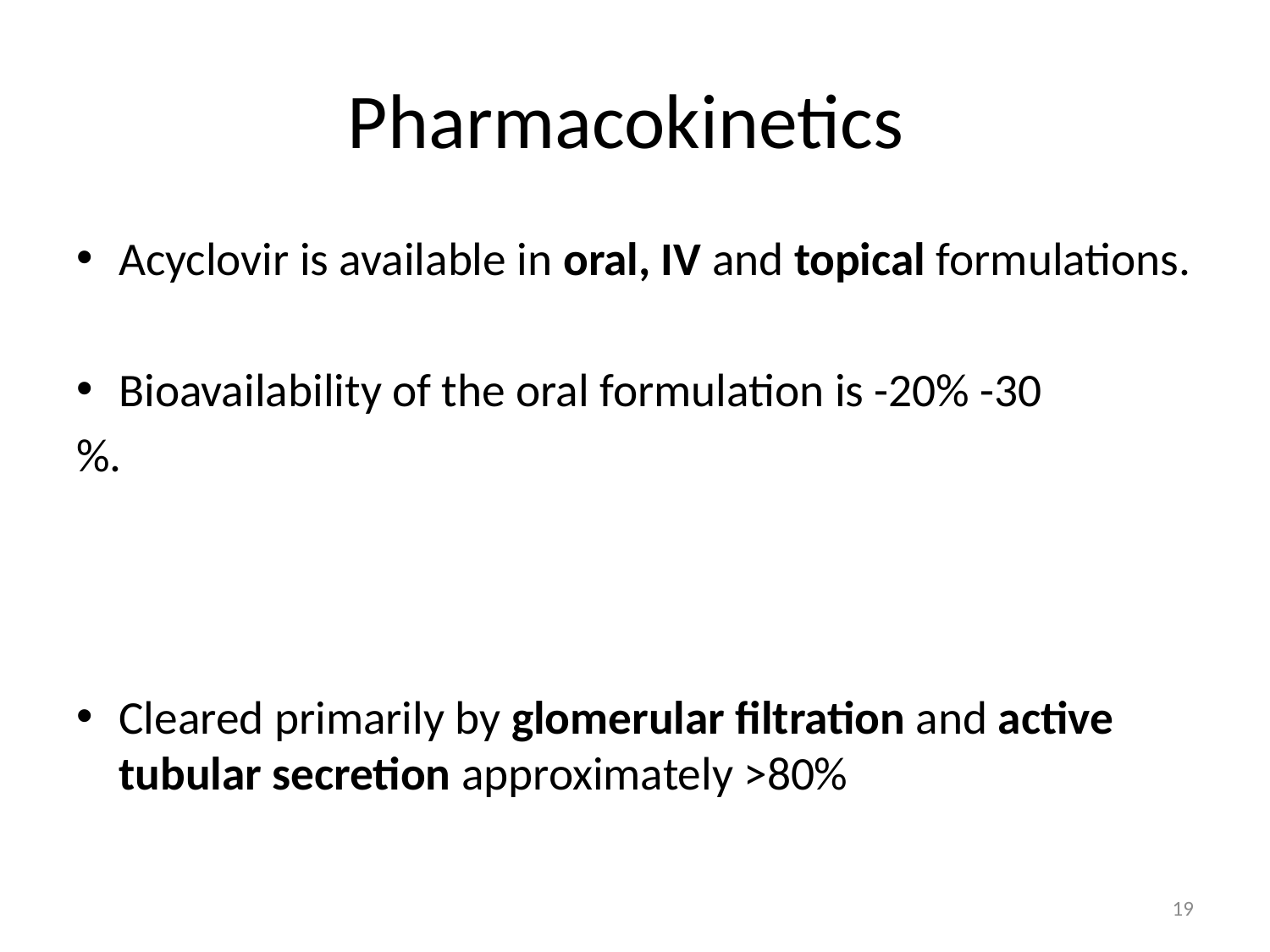

# Pharmacokinetics
Acyclovir is available in oral, IV and topical formulations.

Bioavailability of the oral formulation is -20% -30
%.

Cleared primarily by glomerular filtration and active tubular secretion approximately >80%

19